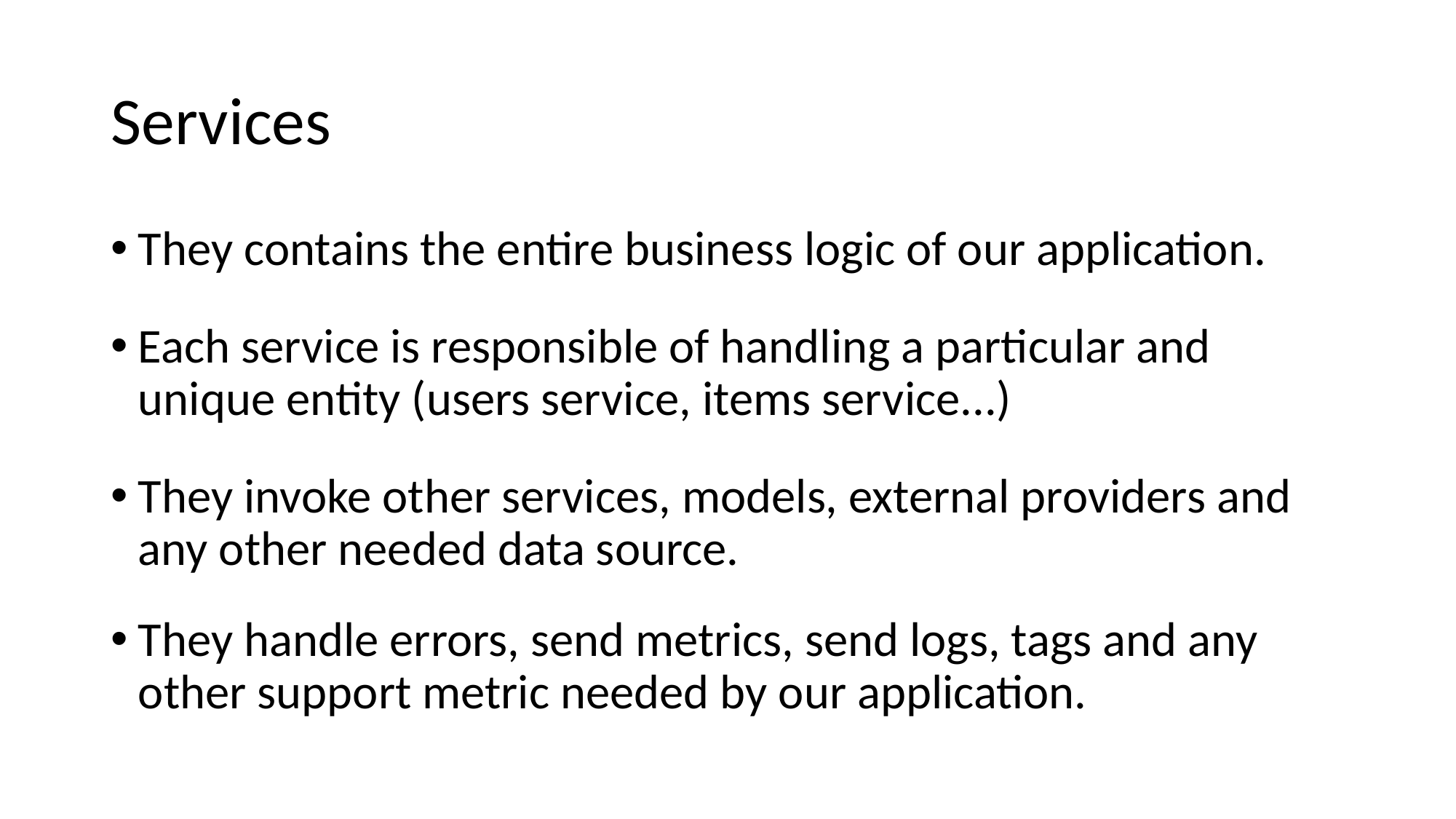

# Services
They contains the entire business logic of our application.

Each service is responsible of handling a particular and unique entity (users service, items service...)

They invoke other services, models, external providers and any other needed data source.

They handle errors, send metrics, send logs, tags and any other support metric needed by our application.